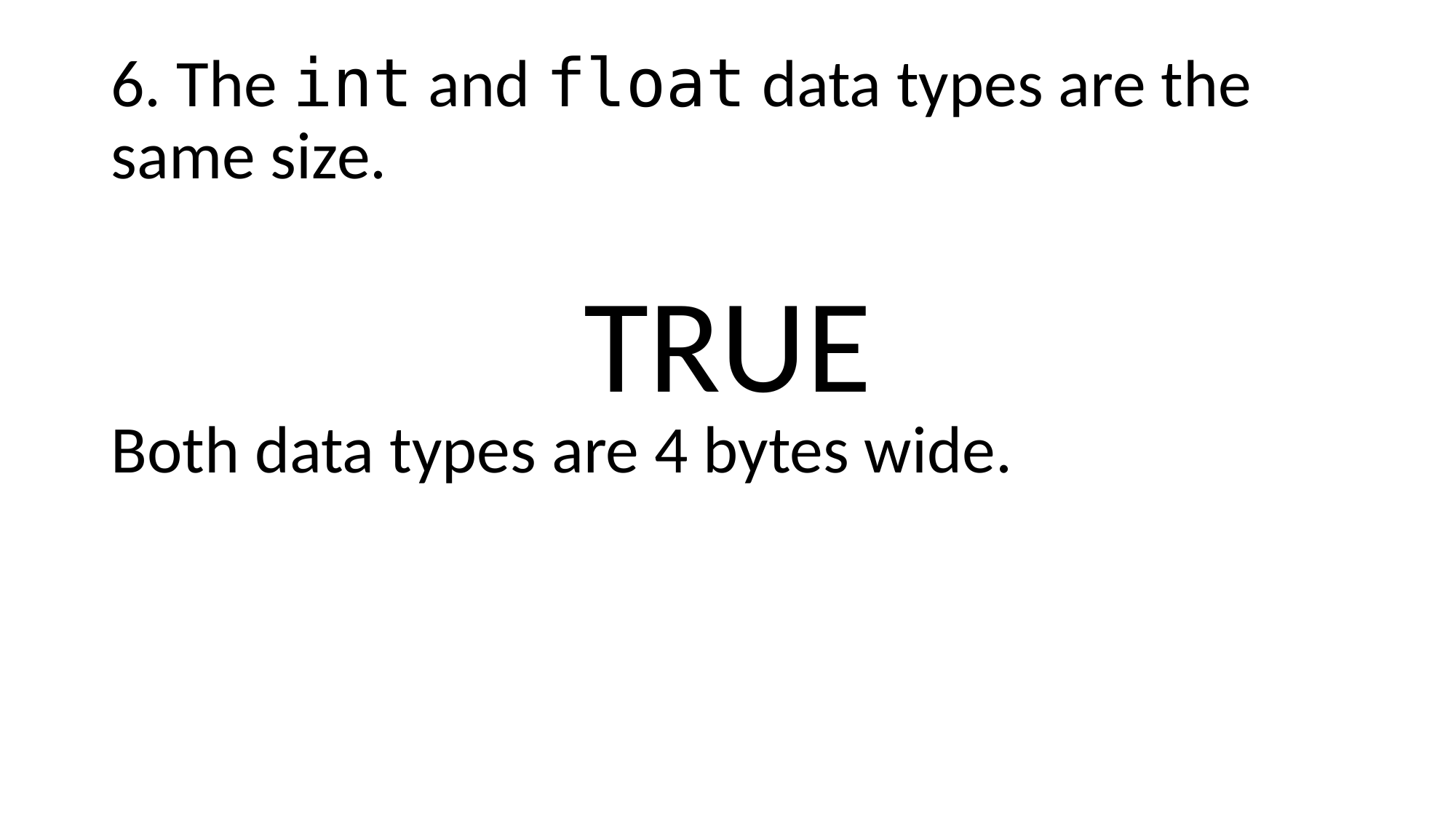

6. The int and float data types are the same size.
TRUE
Both data types are 4 bytes wide.